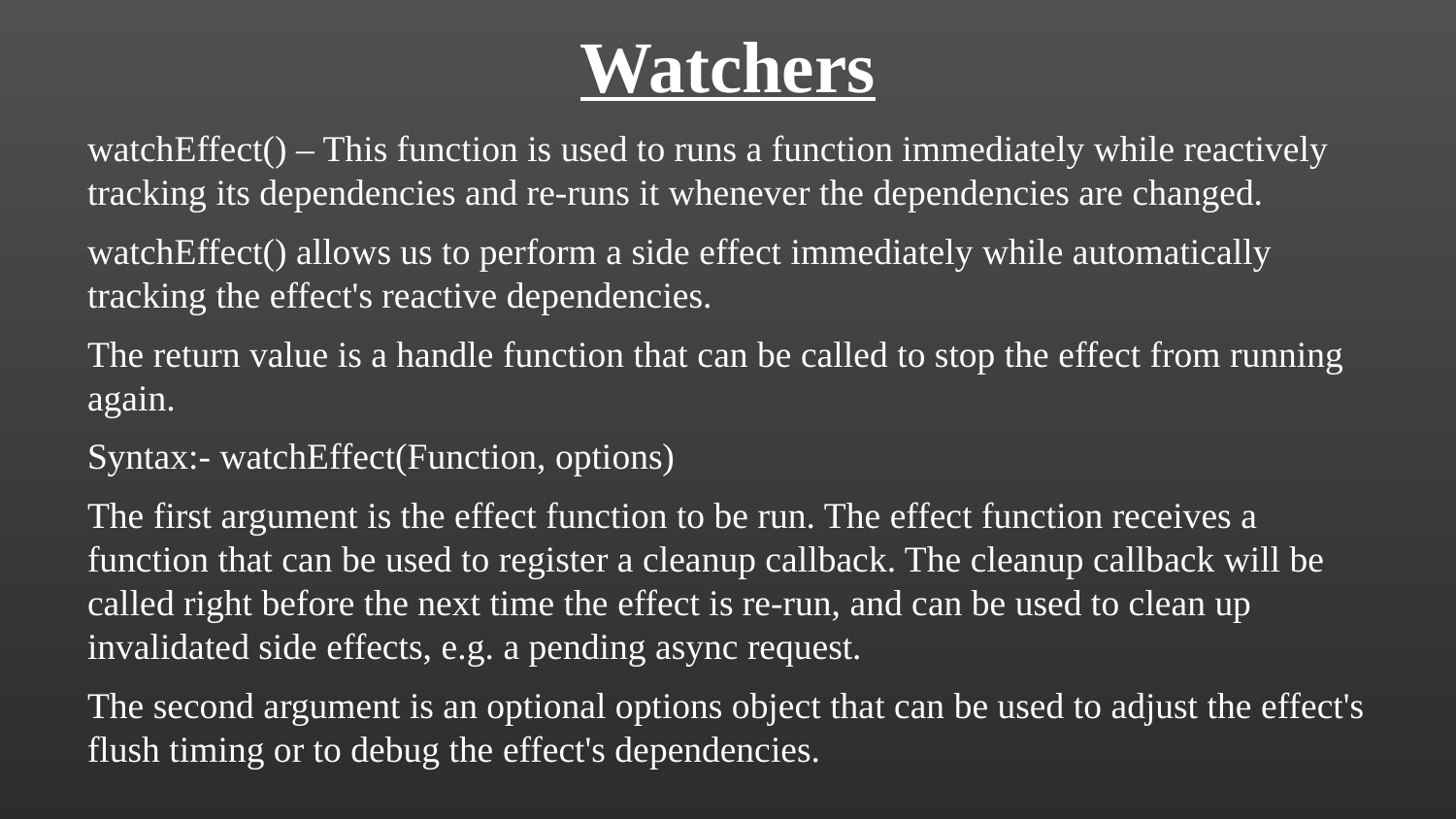

Watchers
watchEffect() – This function is used to runs a function immediately while reactively tracking its dependencies and re-runs it whenever the dependencies are changed.
watchEffect() allows us to perform a side effect immediately while automatically tracking the effect's reactive dependencies.
The return value is a handle function that can be called to stop the effect from running again.
Syntax:- watchEffect(Function, options)
The first argument is the effect function to be run. The effect function receives a function that can be used to register a cleanup callback. The cleanup callback will be called right before the next time the effect is re-run, and can be used to clean up invalidated side effects, e.g. a pending async request.
The second argument is an optional options object that can be used to adjust the effect's flush timing or to debug the effect's dependencies.